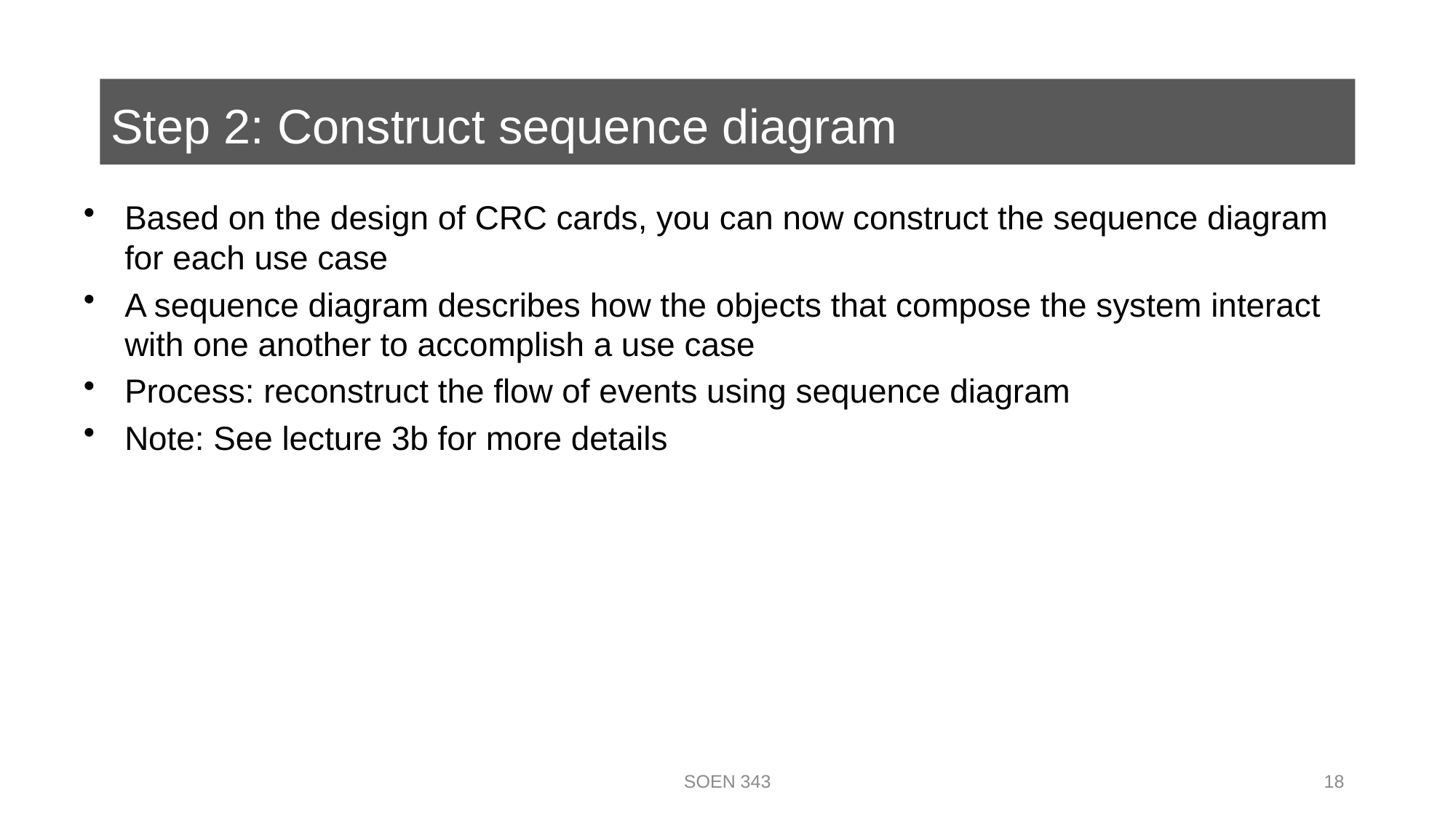

# Step 2: Construct sequence diagram
Based on the design of CRC cards, you can now construct the sequence diagram for each use case
A sequence diagram describes how the objects that compose the system interact with one another to accomplish a use case
Process: reconstruct the flow of events using sequence diagram
Note: See lecture 3b for more details
SOEN 343
18